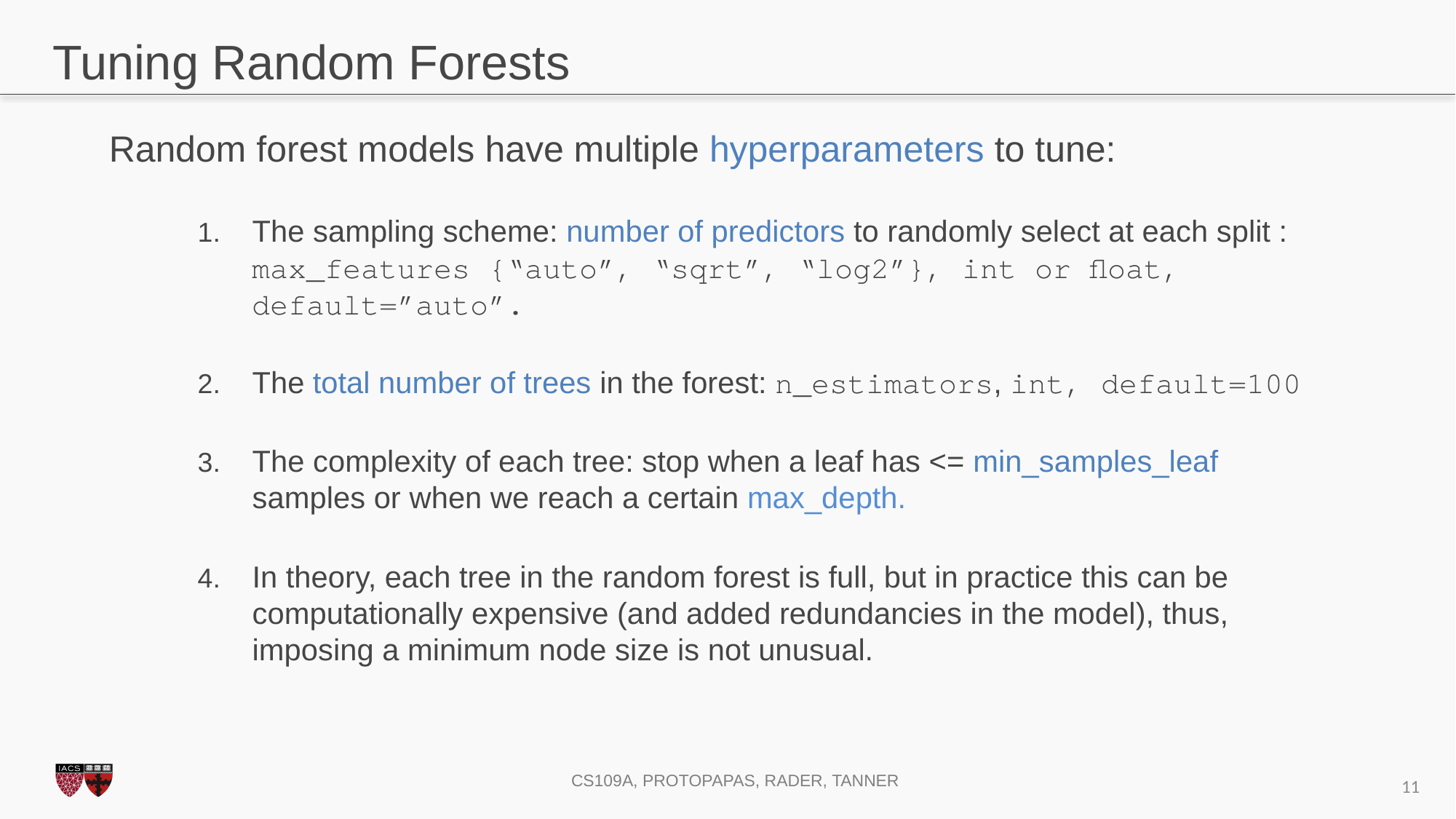

# Tuning Random Forests
Random forest models have multiple hyperparameters to tune:
The sampling scheme: number of predictors to randomly select at each split : max_features {“auto”, “sqrt”, “log2”}, int or float, default=”auto”.
The total number of trees in the forest: n_estimators, int, default=100
The complexity of each tree: stop when a leaf has <= min_samples_leaf samples or when we reach a certain max_depth.
In theory, each tree in the random forest is full, but in practice this can be computationally expensive (and added redundancies in the model), thus, imposing a minimum node size is not unusual.

11